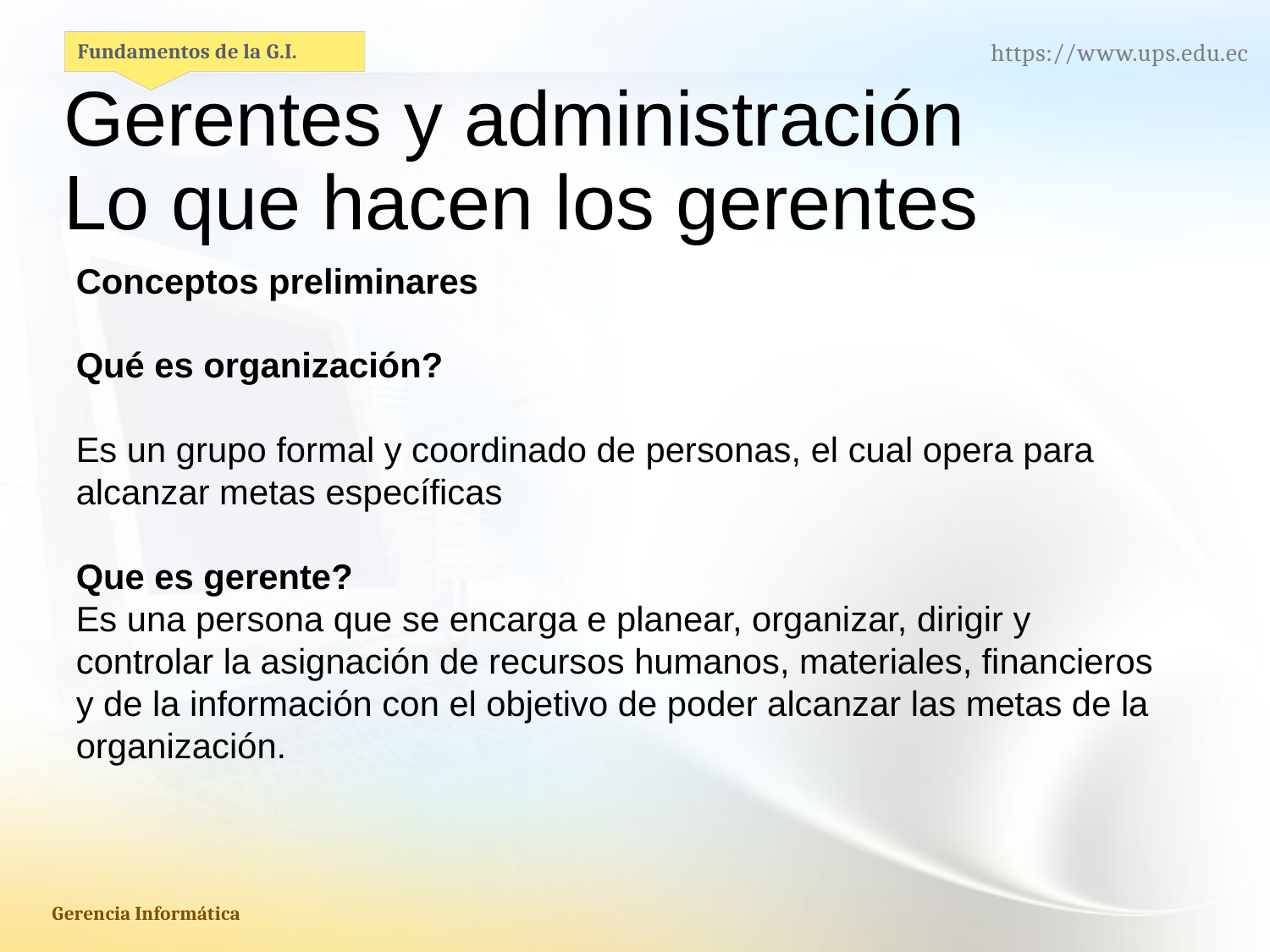

Gerentes y administración
Lo que hacen los gerentes
Conceptos preliminares
Qué es organización?

Es un grupo formal y coordinado de personas, el cual opera para alcanzar metas específicas

Que es gerente?
Es una persona que se encarga e planear, organizar, dirigir y controlar la asignación de recursos humanos, materiales, financieros y de la información con el objetivo de poder alcanzar las metas de la organización.